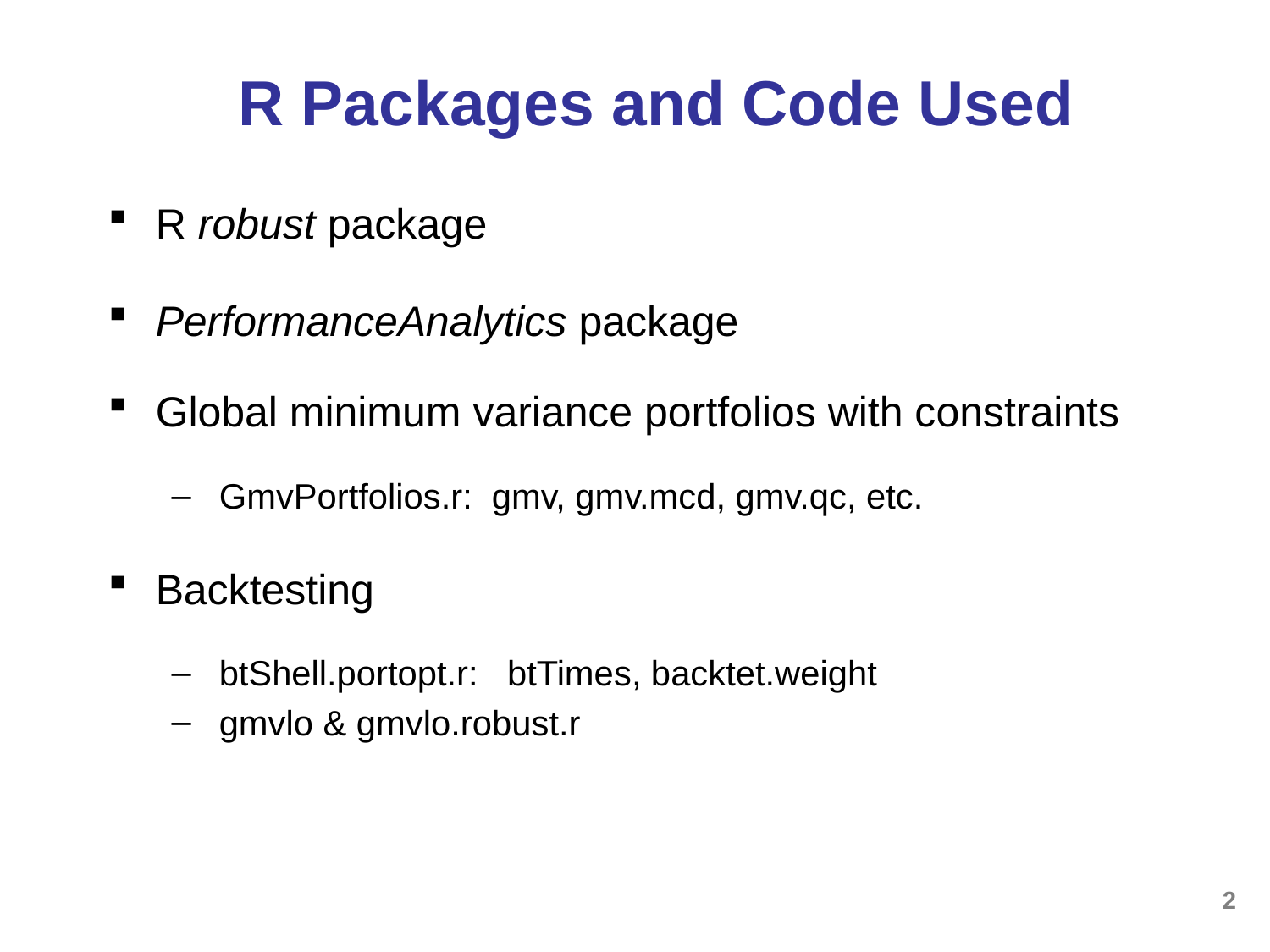

# R Packages and Code Used
R robust package

PerformanceAnalytics package

Global minimum variance portfolios with constraints

GmvPortfolios.r:  gmv, gmv.mcd, gmv.qc, etc.

Backtesting

btShell.portopt.r:   btTimes, backtet.weight
gmvlo & gmvlo.robust.r
2